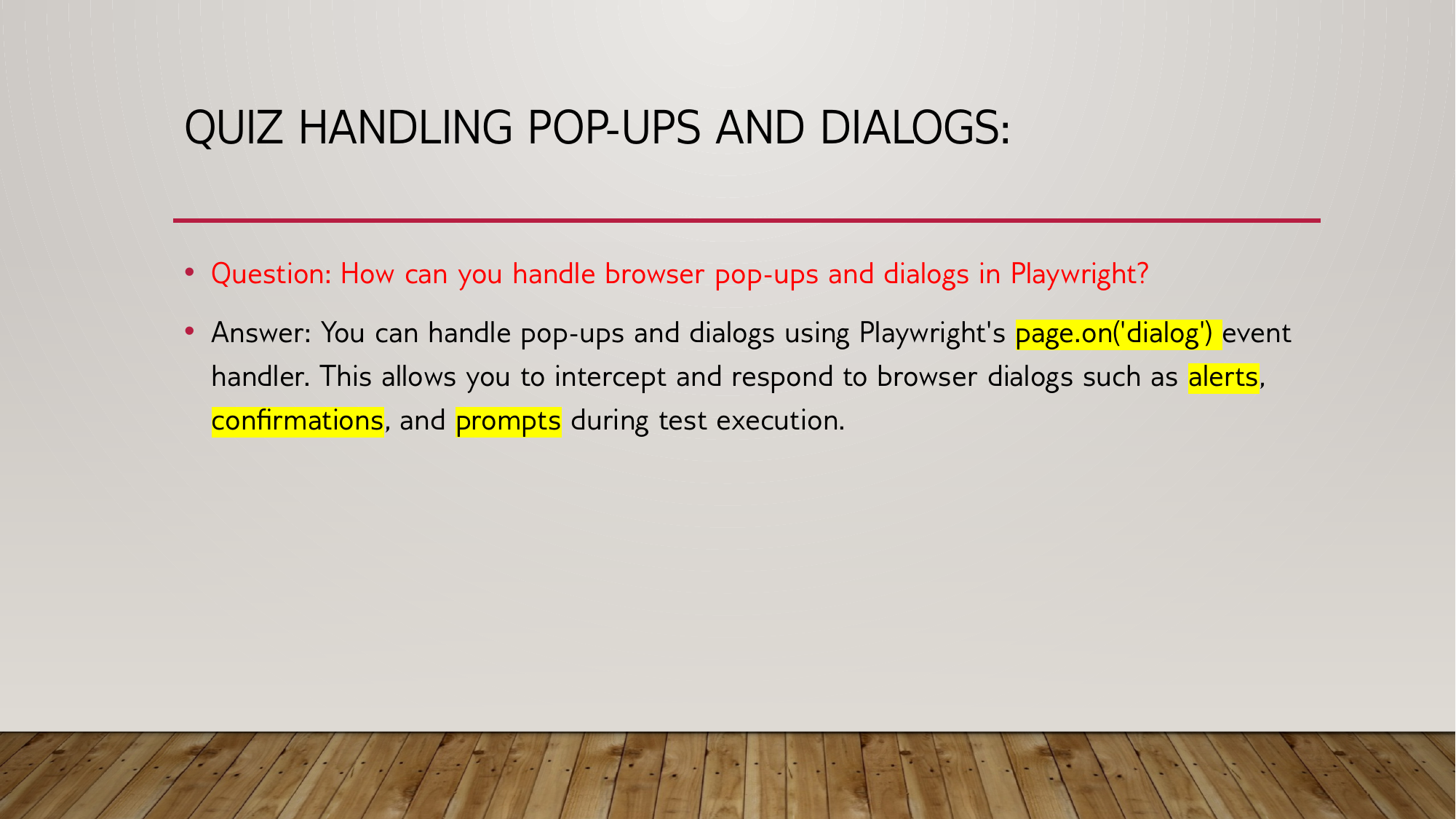

# Quiz Handling Pop-ups and Dialogs:
Question: How can you handle browser pop-ups and dialogs in Playwright?
Answer: You can handle pop-ups and dialogs using Playwright's page.on('dialog') event handler. This allows you to intercept and respond to browser dialogs such as alerts, confirmations, and prompts during test execution.